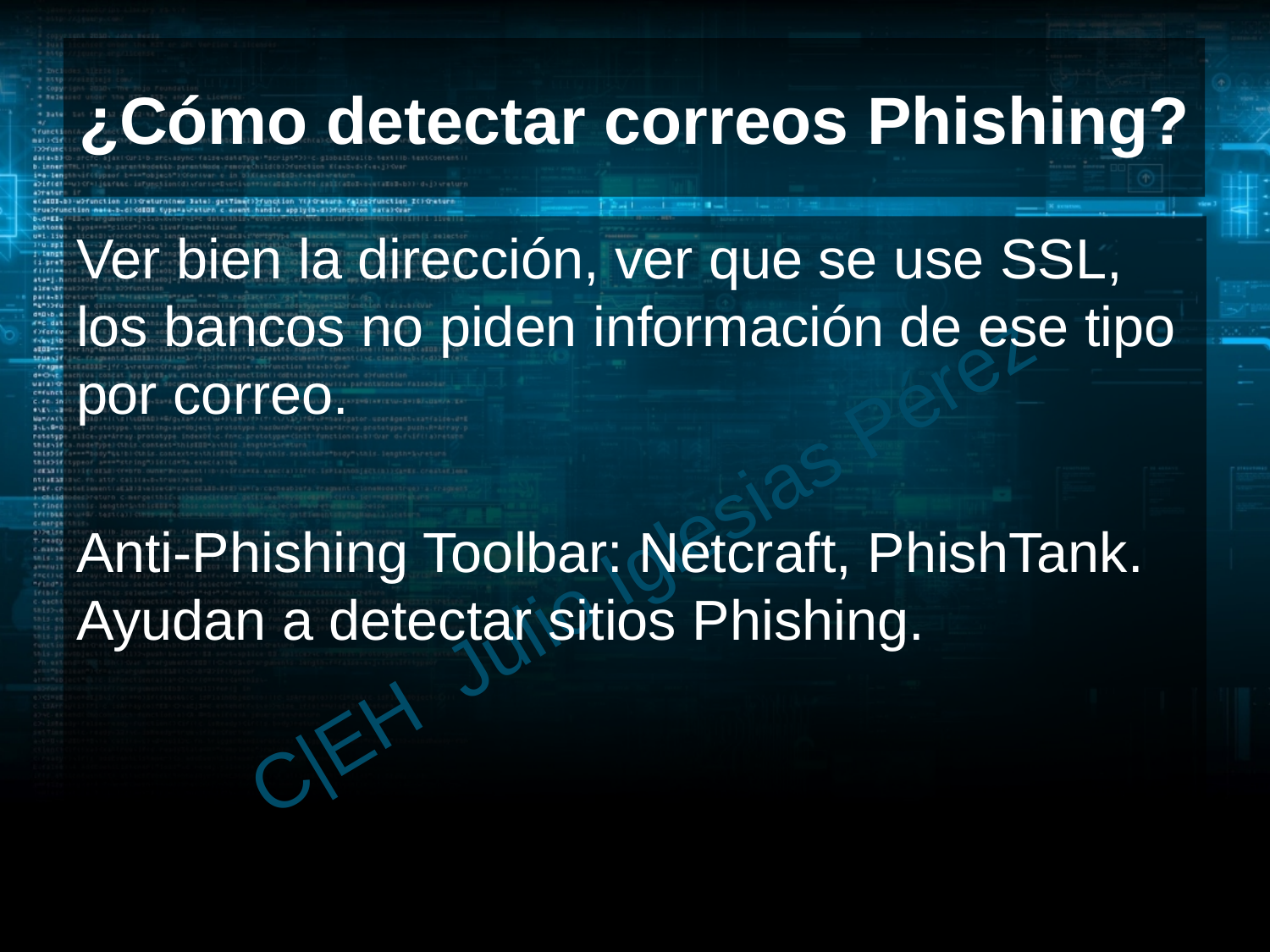

# ¿Cómo detectar correos Phishing?
Ver bien la dirección, ver que se use SSL, los bancos no piden información de ese tipo por correo.

Anti-Phishing Toolbar: Netcraft, PhishTank. Ayudan a detectar sitios Phishing.
C|EH  Julio Iglesias Pérez